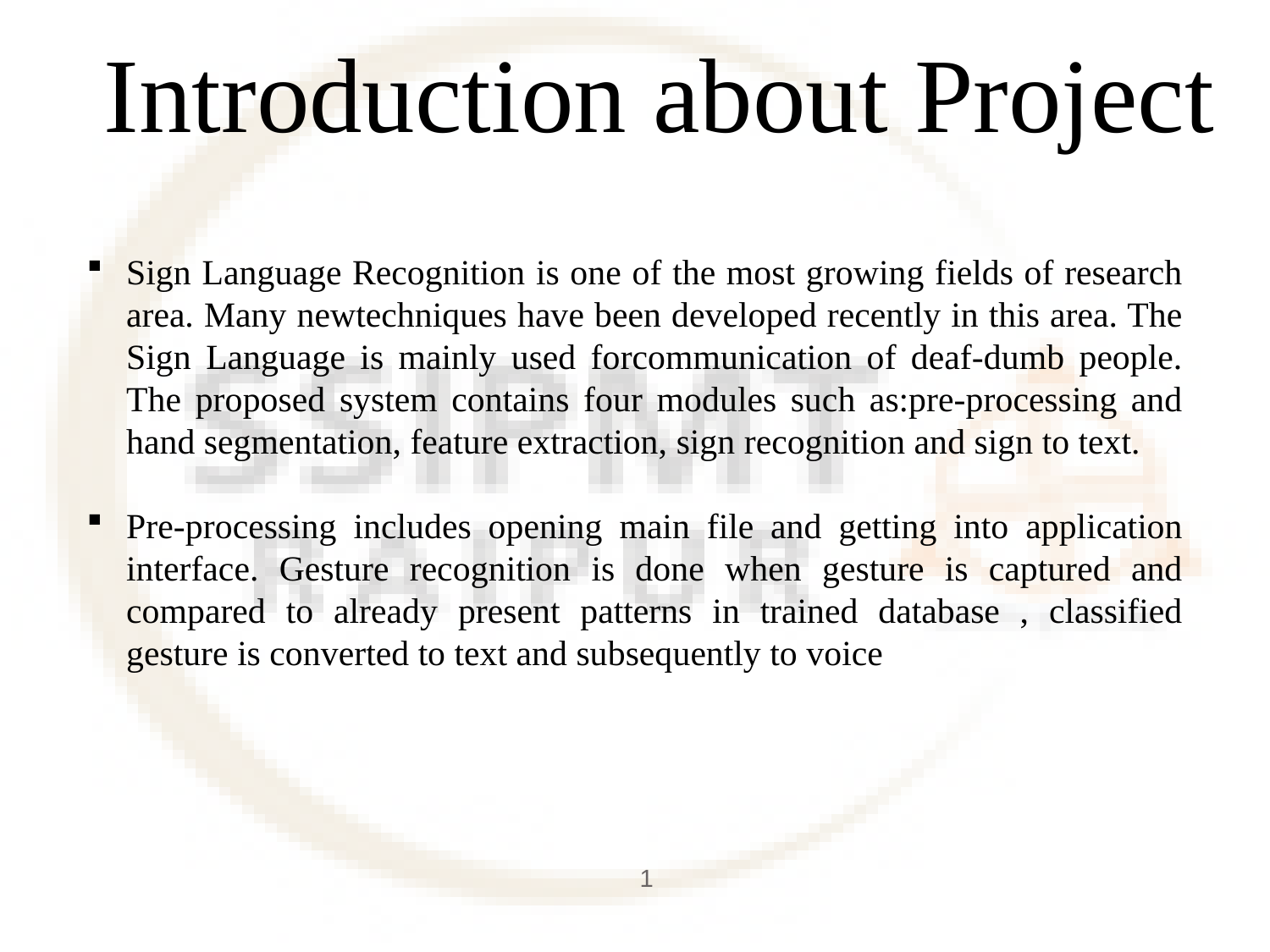

# Introduction about Project
Sign Language Recognition is one of the most growing fields of research area. Many newtechniques have been developed recently in this area. The Sign Language is mainly used forcommunication of deaf-dumb people. The proposed system contains four modules such as:pre-processing and hand segmentation, feature extraction, sign recognition and sign to text.

Pre-processing includes opening main file and getting into application interface. Gesture recognition is done when gesture is captured and compared to already present patterns in trained database , classified gesture is converted to text and subsequently to voice
1